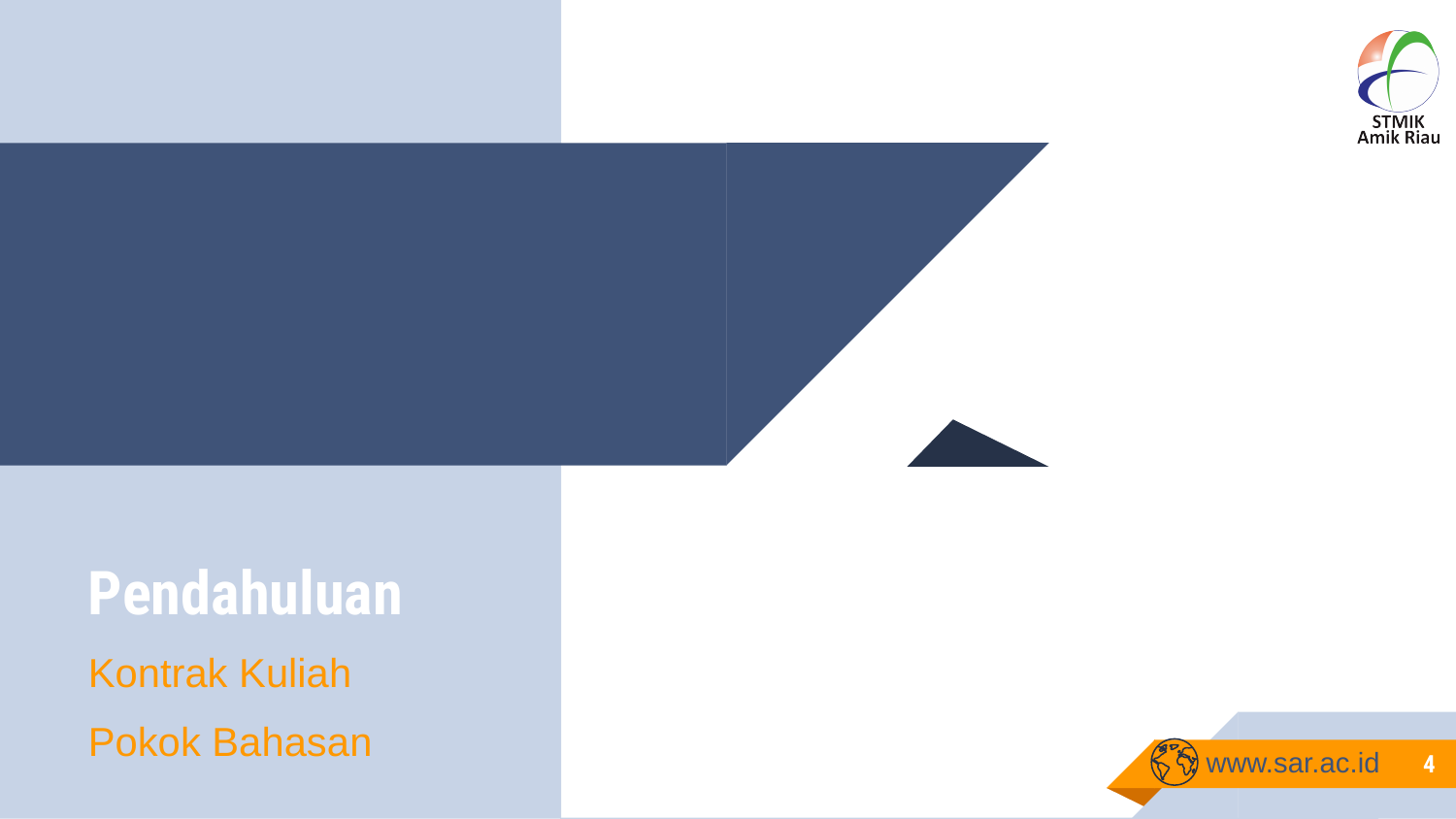

#01
Pendahuluan
Kontrak Kuliah
Pokok Bahasan
4